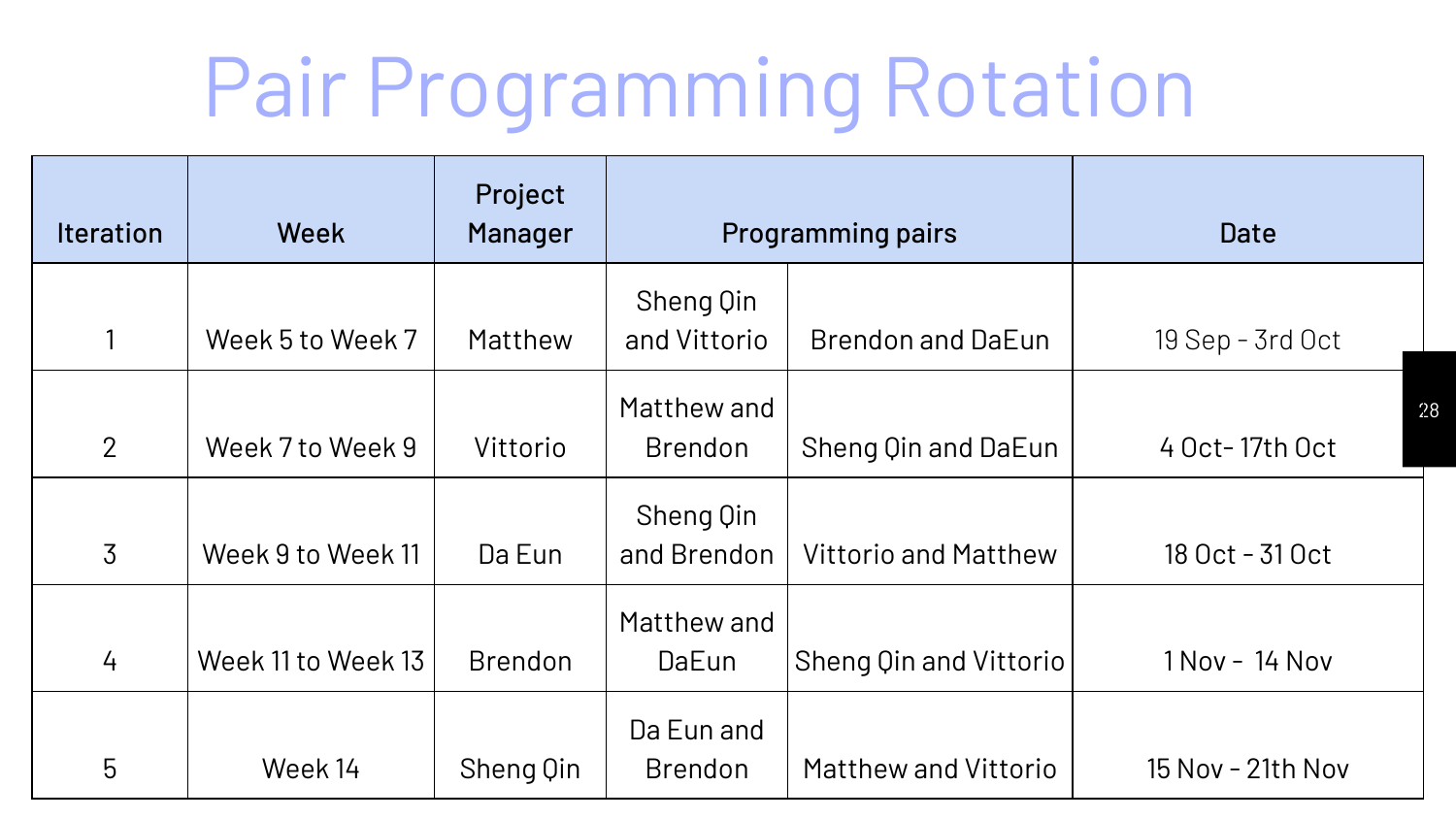

Pair Programming Rotation
| Iteration | Week | Project Manager | Programming pairs |  | Date |
| --- | --- | --- | --- | --- | --- |
| 1 | Week 5 to Week 7 | Matthew | Sheng Qin and Vittorio | Brendon and DaEun | 19 Sep - 3rd Oct |
| 2 | Week 7 to Week 9 | Vittorio | Matthew and Brendon | Sheng Qin and DaEun | 4 Oct- 17th Oct |
| 3 | Week 9 to Week 11 | Da Eun | Sheng Qin and Brendon | Vittorio and Matthew | 18 Oct - 31 Oct |
| 4 | Week 11 to Week 13 | Brendon | Matthew and DaEun | Sheng Qin and Vittorio | 1 Nov - 14 Nov |
| 5 | Week 14 | Sheng Qin | Da Eun and Brendon | Matthew and Vittorio | 15 Nov - 21th Nov |
28